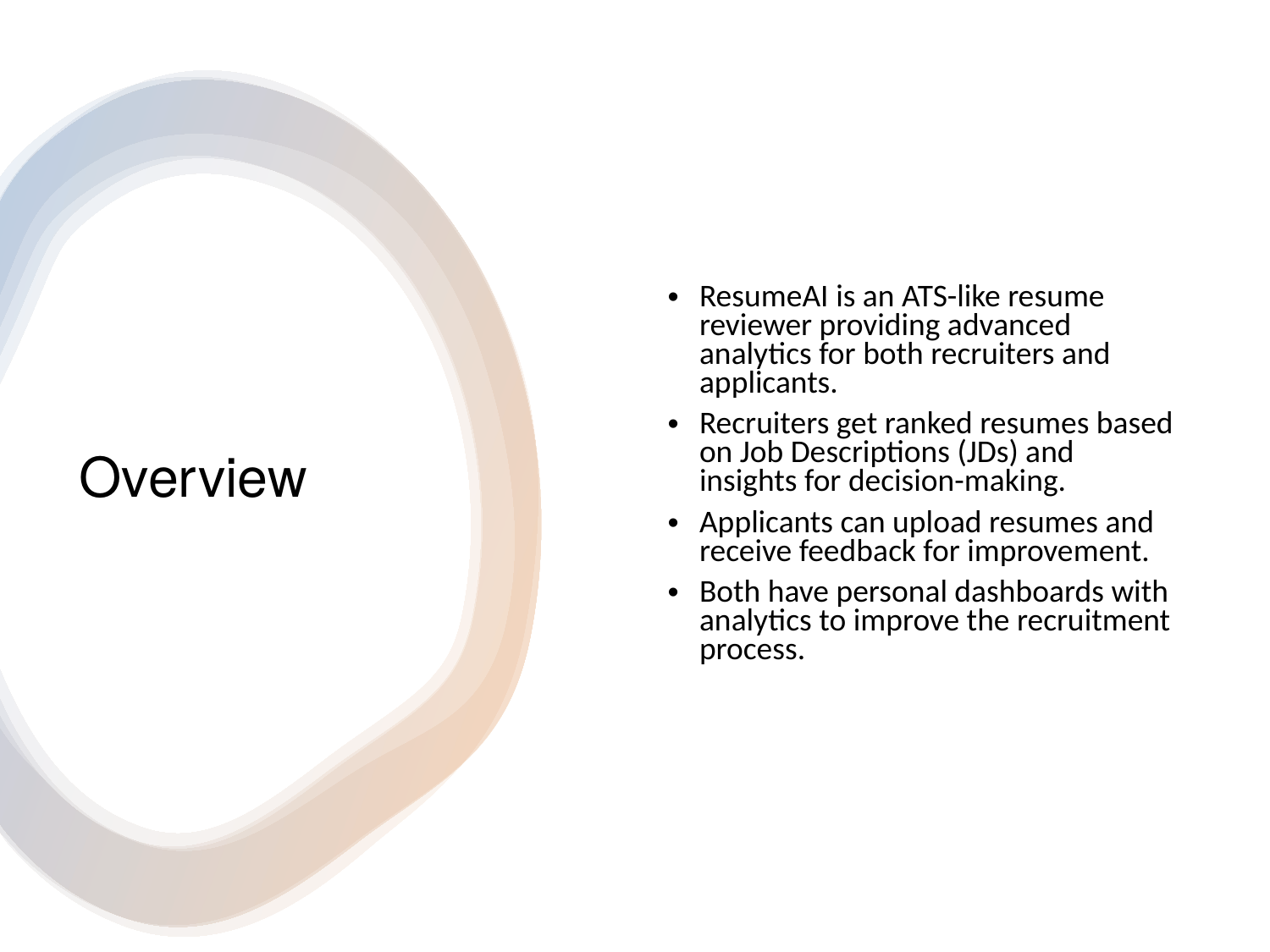

ResumeAI is an ATS-like resume reviewer providing advanced analytics for both recruiters and applicants.
Recruiters get ranked resumes based on Job Descriptions (JDs) and insights for decision-making.
Applicants can upload resumes and receive feedback for improvement.
Both have personal dashboards with analytics to improve the recruitment process.
# Overview